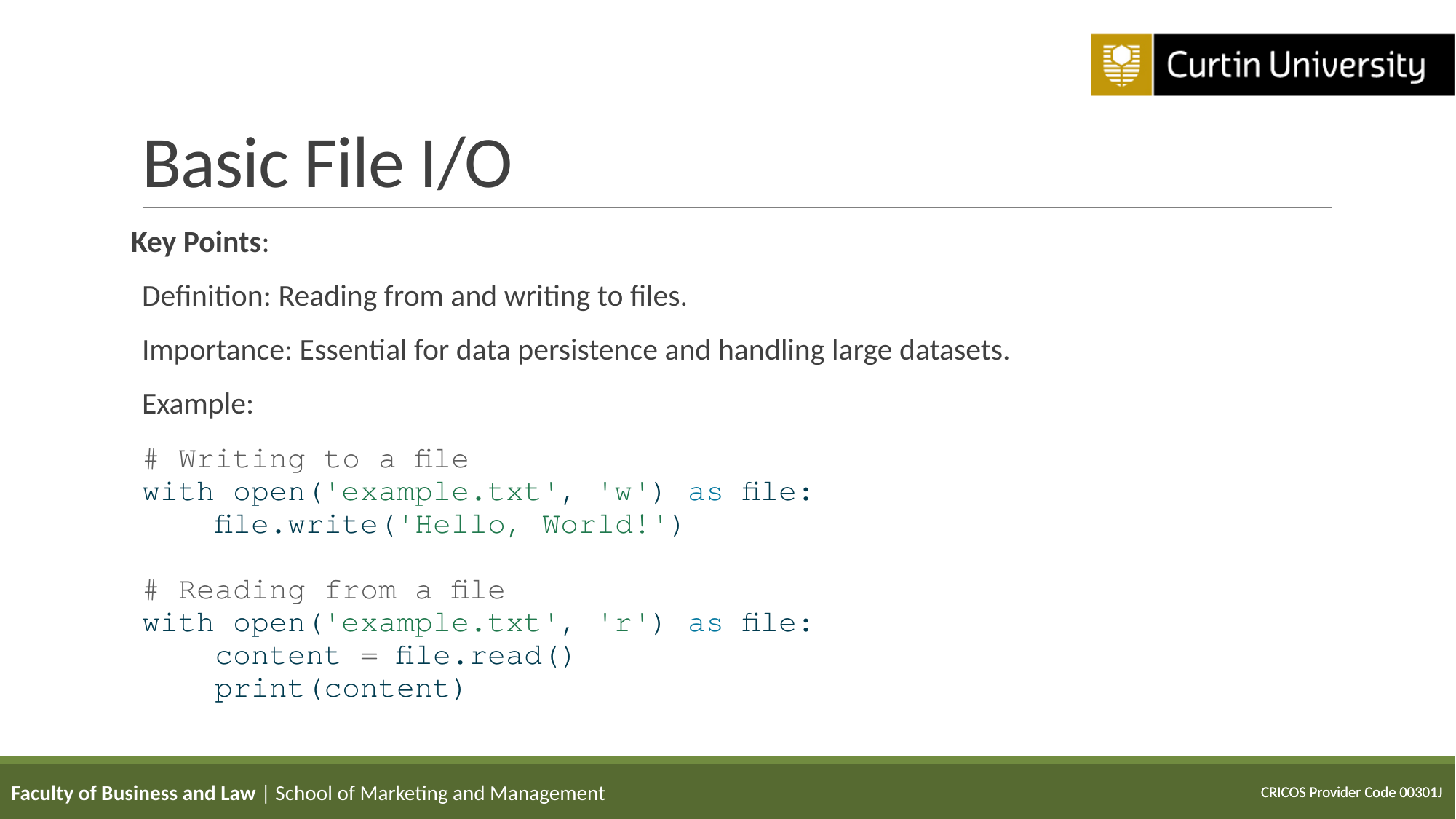

# Basic File I/O
Key Points:
Definition: Reading from and writing to files.
Importance: Essential for data persistence and handling large datasets.
Example:
# Writing to a file with open('example.txt', 'w') as file: file.write('Hello, World!') # Reading from a file with open('example.txt', 'r') as file: content = file.read() print(content)
Faculty of Business and Law | School of Marketing and Management